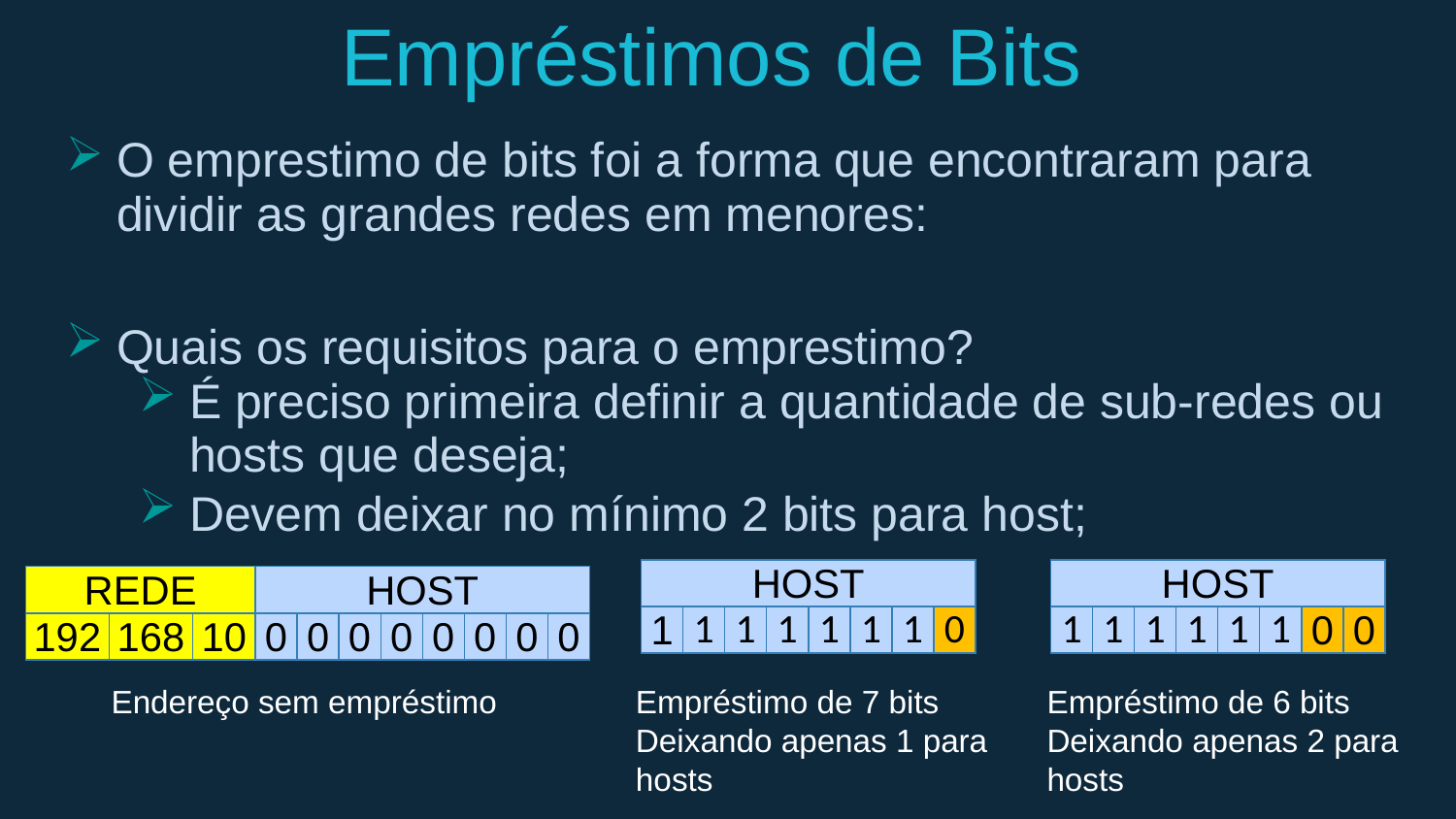

# Empréstimos de Bits
O emprestimo de bits foi a forma que encontraram para dividir as grandes redes em menores:

Quais os requisitos para o emprestimo?
É preciso primeira definir a quantidade de sub-redes ou hosts que deseja;
Devem deixar no mínimo 2 bits para host;

| HOST |  |  |  |  |  |  |  |
| --- | --- | --- | --- | --- | --- | --- | --- |
| 1 | 1 | 1 | 1 | 1 | 1 | 1 | 0 |
| HOST |  |  |  |  |  |  |  |
| --- | --- | --- | --- | --- | --- | --- | --- |
| 1 | 1 | 1 | 1 | 1 | 1 | 0 | 0 |
| REDE |  |  | HOST |  |  |  |  |  |  |  |
| --- | --- | --- | --- | --- | --- | --- | --- | --- | --- | --- |
| 192 | 168 | 10 | 0 | 0 | 0 | 0 | 0 | 0 | 0 | 0 |
Empréstimo de 6 bits
Deixando apenas 2 para
hosts
Endereço sem empréstimo
Empréstimo de 7 bits
Deixando apenas 1 para
hosts